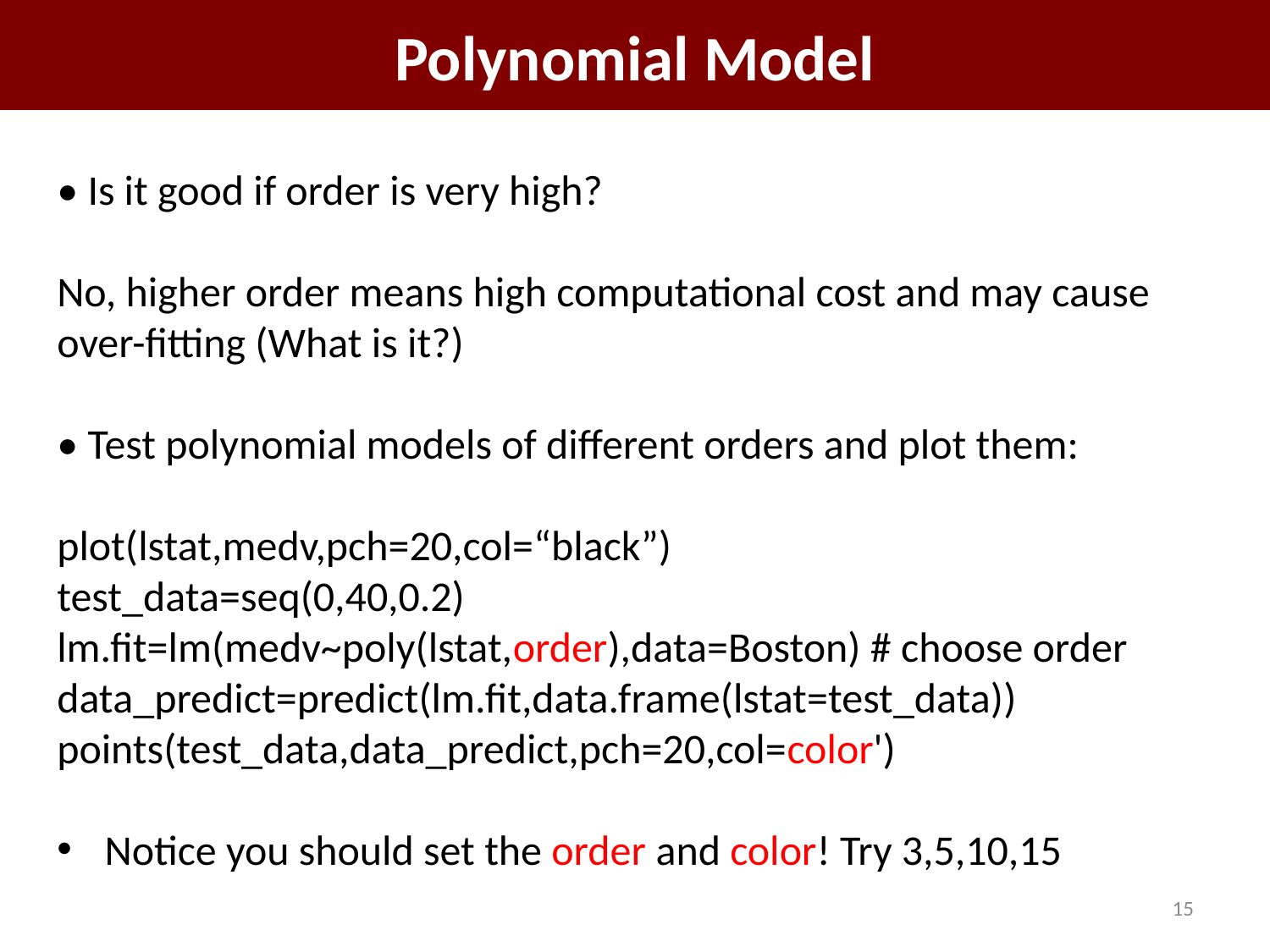

# Polynomial Model
• Is it good if order is very high?

No, higher order means high computational cost and may cause over-fitting (What is it?)

• Test polynomial models of different orders and plot them:

plot(lstat,medv,pch=20,col=“black”)
test_data=seq(0,40,0.2) lm.fit=lm(medv~poly(lstat,order),data=Boston) # choose order data_predict=predict(lm.fit,data.frame(lstat=test_data)) points(test_data,data_predict,pch=20,col=color')

Notice you should set the order and color! Try 3,5,10,15
15